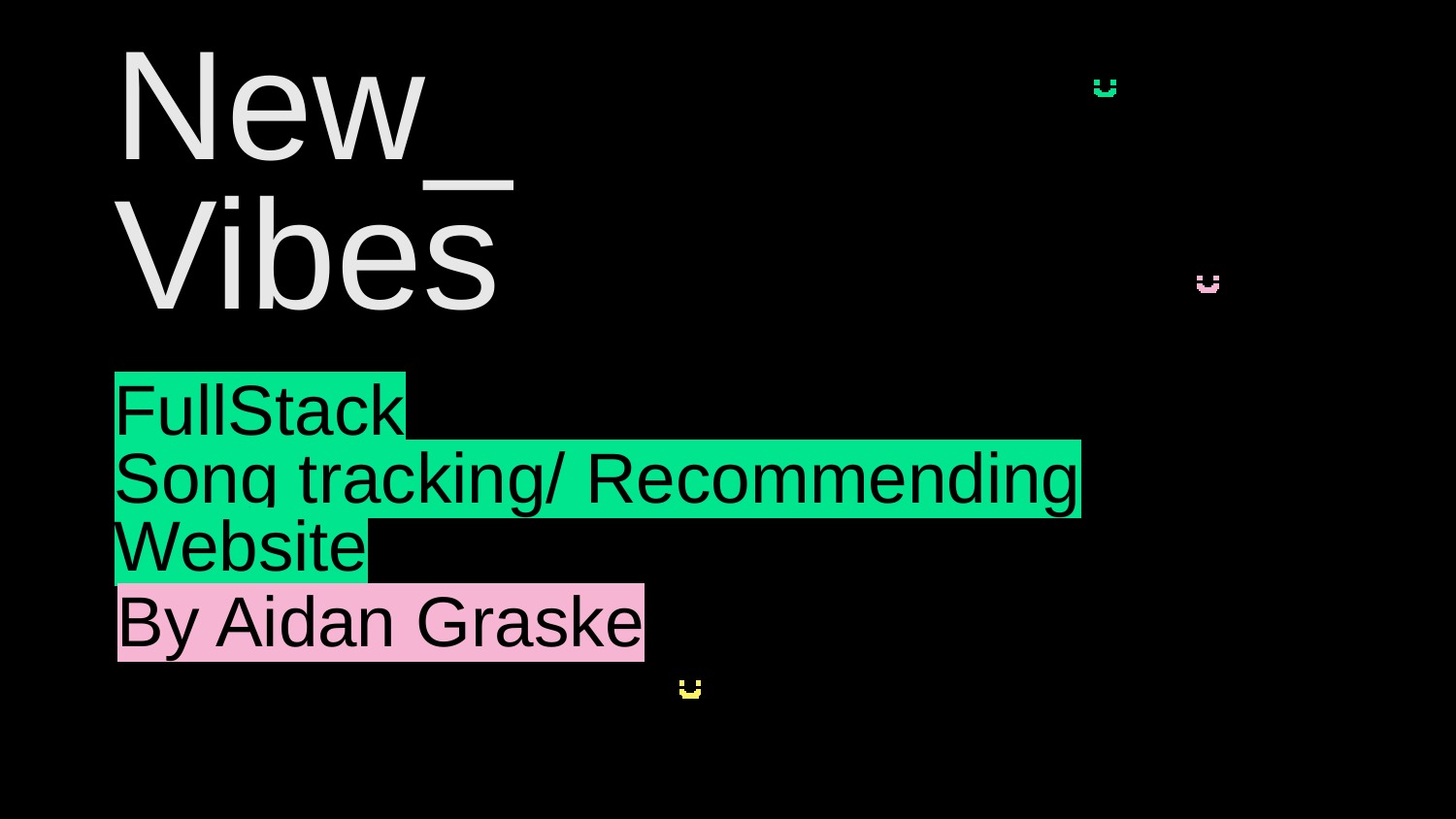

New_
Vibes
# FullStack
Song tracking/ Recommending Website
By Aidan Graske